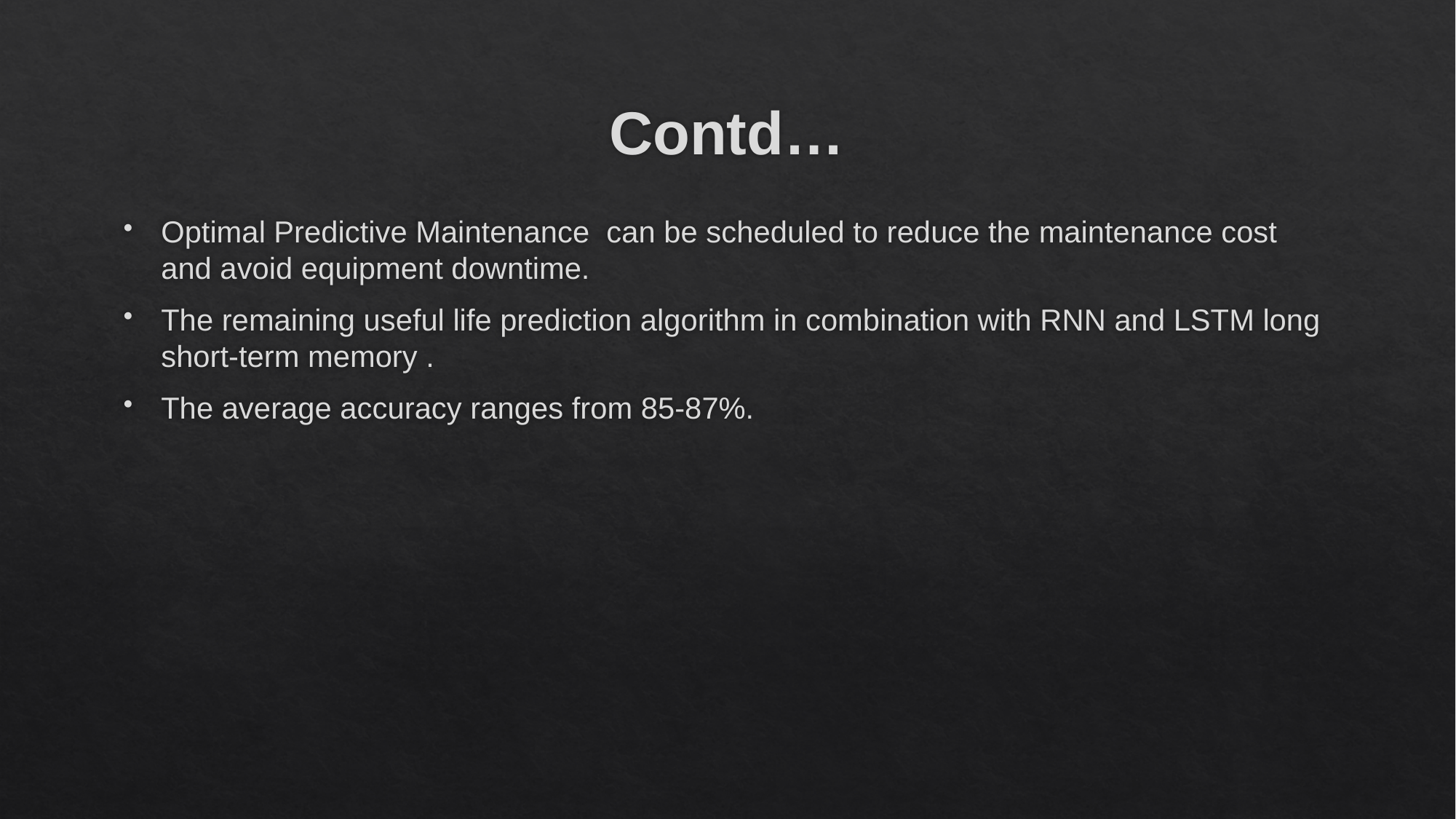

# Contd…
Optimal Predictive Maintenance  can be scheduled to reduce the maintenance cost and avoid equipment downtime.
The remaining useful life prediction algorithm in combination with RNN and LSTM long short-term memory .
The average accuracy ranges from 85-87%.